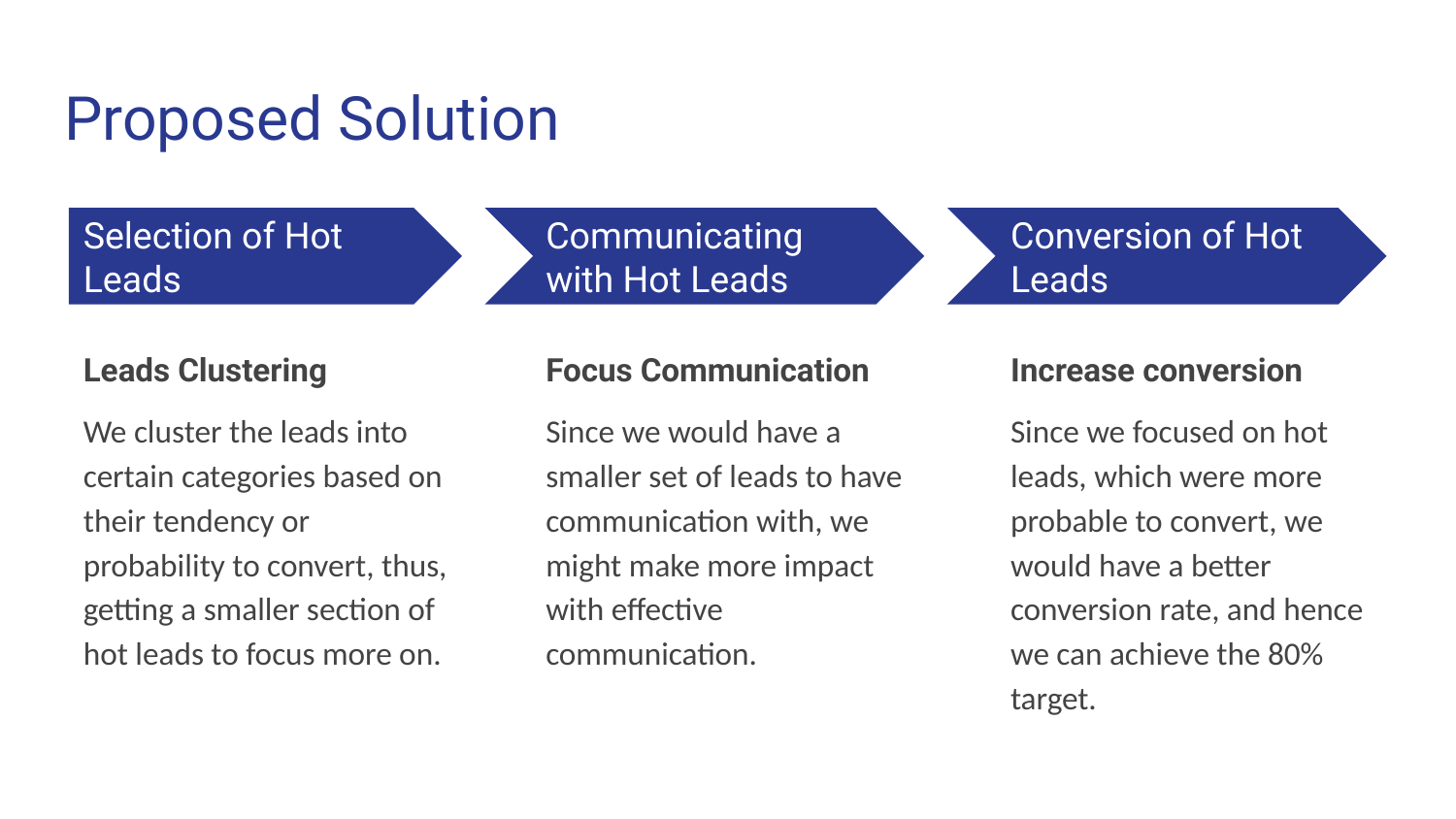

# Proposed Solution

Selection of Hot Leads
Communicating with Hot Leads
Conversion of Hot Leads
Leads Clustering
We cluster the leads into certain categories based on their tendency or probability to convert, thus, getting a smaller section of hot leads to focus more on.
Focus Communication
Since we would have a smaller set of leads to have communication with, we might make more impact with effective communication.
Increase conversion
Since we focused on hot leads, which were more probable to convert, we would have a better conversion rate, and hence we can achieve the 80% target.